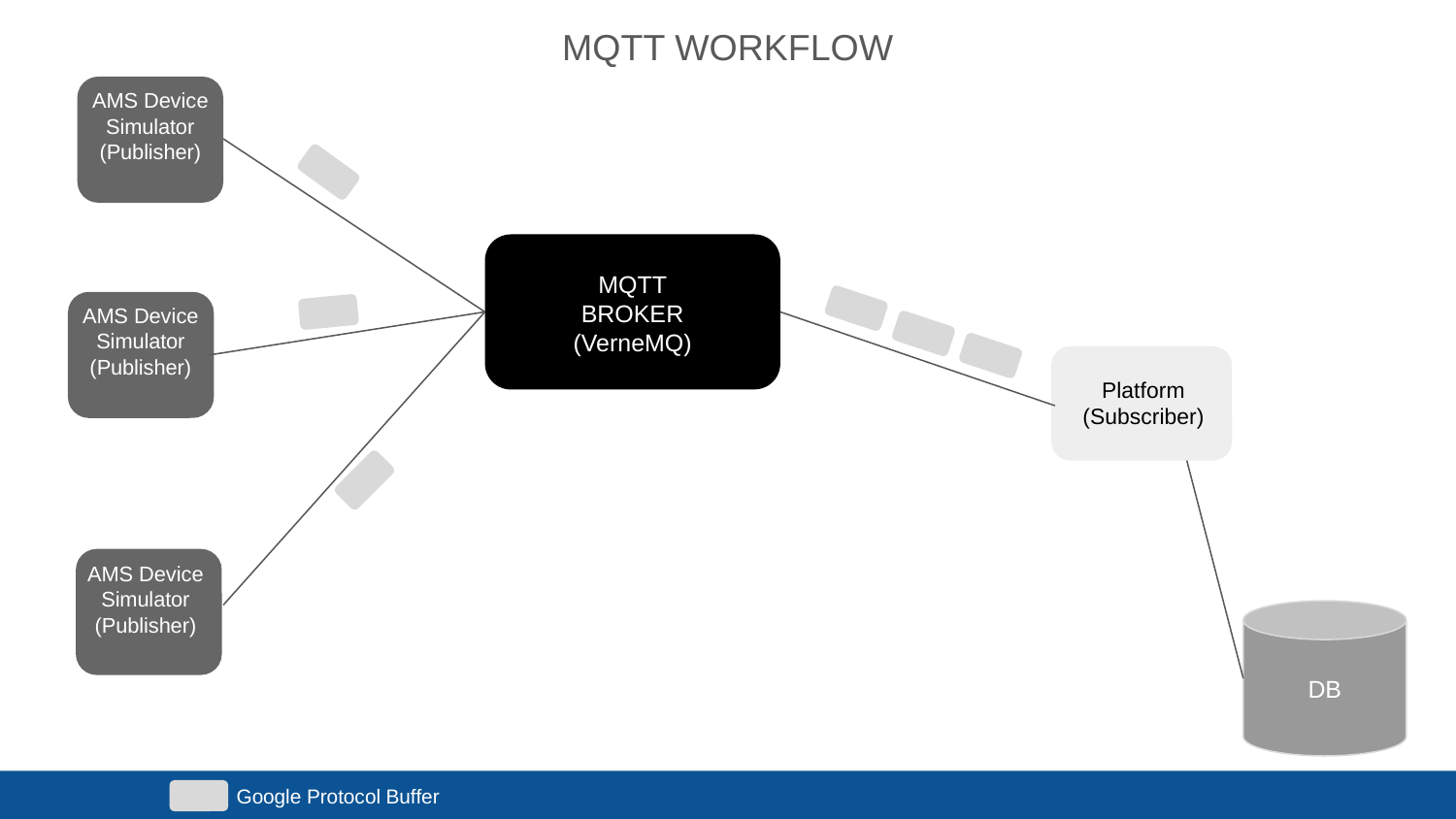

MQTT WORKFLOW
AMS Device
Simulator
(Publisher)

MQTT BROKER
(VerneMQ)
AMS Device
Simulator
(Publisher)

Platform
(Subscriber)

AMS Device
Simulator
(Publisher)

DB
Google Protocol Buffer